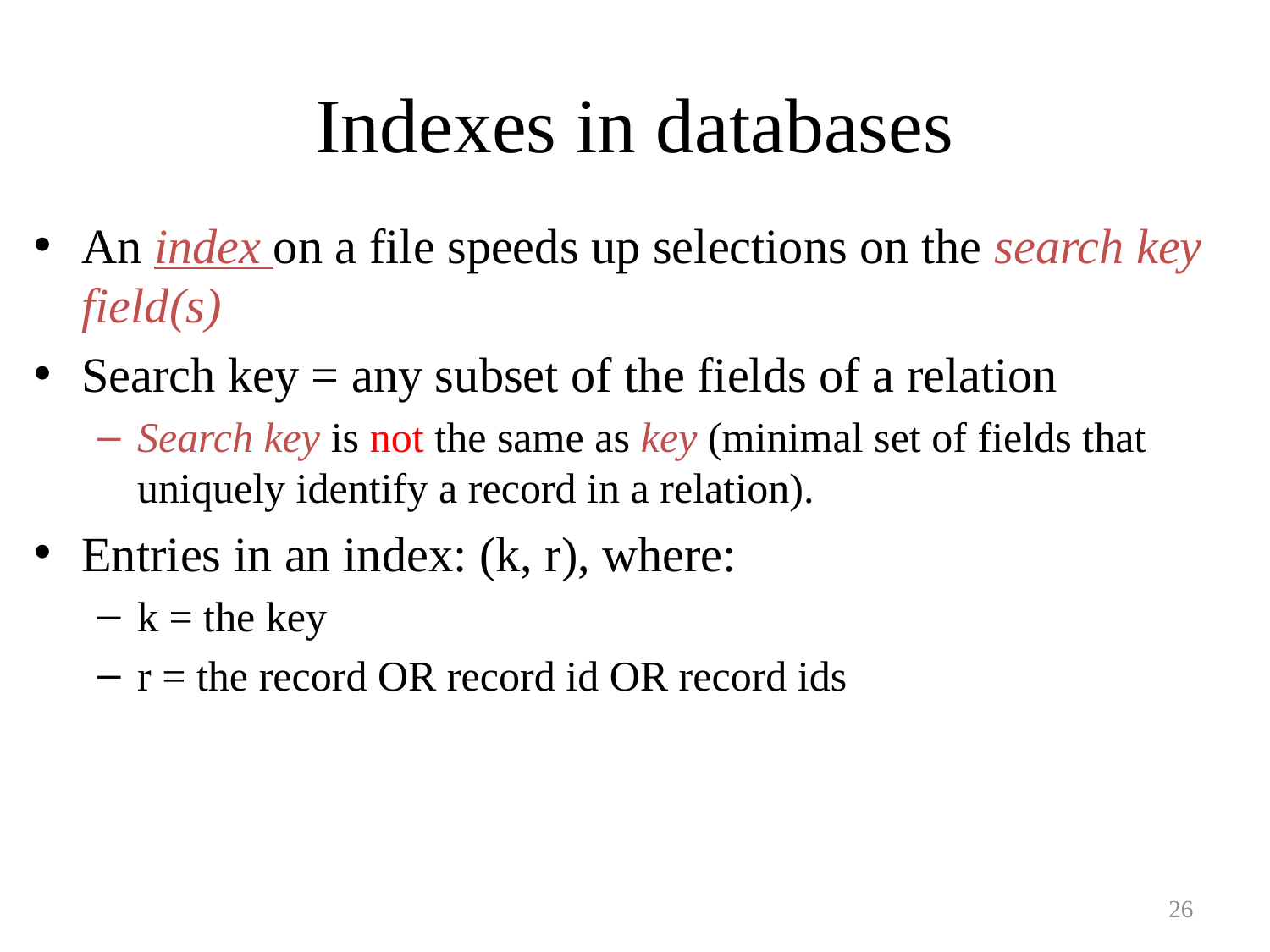

# Indexes in databases
An index on a file speeds up selections on the search key field(s)
Search key = any subset of the fields of a relation
Search key is not the same as key (minimal set of fields that uniquely identify a record in a relation).
Entries in an index: (k, r), where:
k = the key
r = the record OR record id OR record ids

26